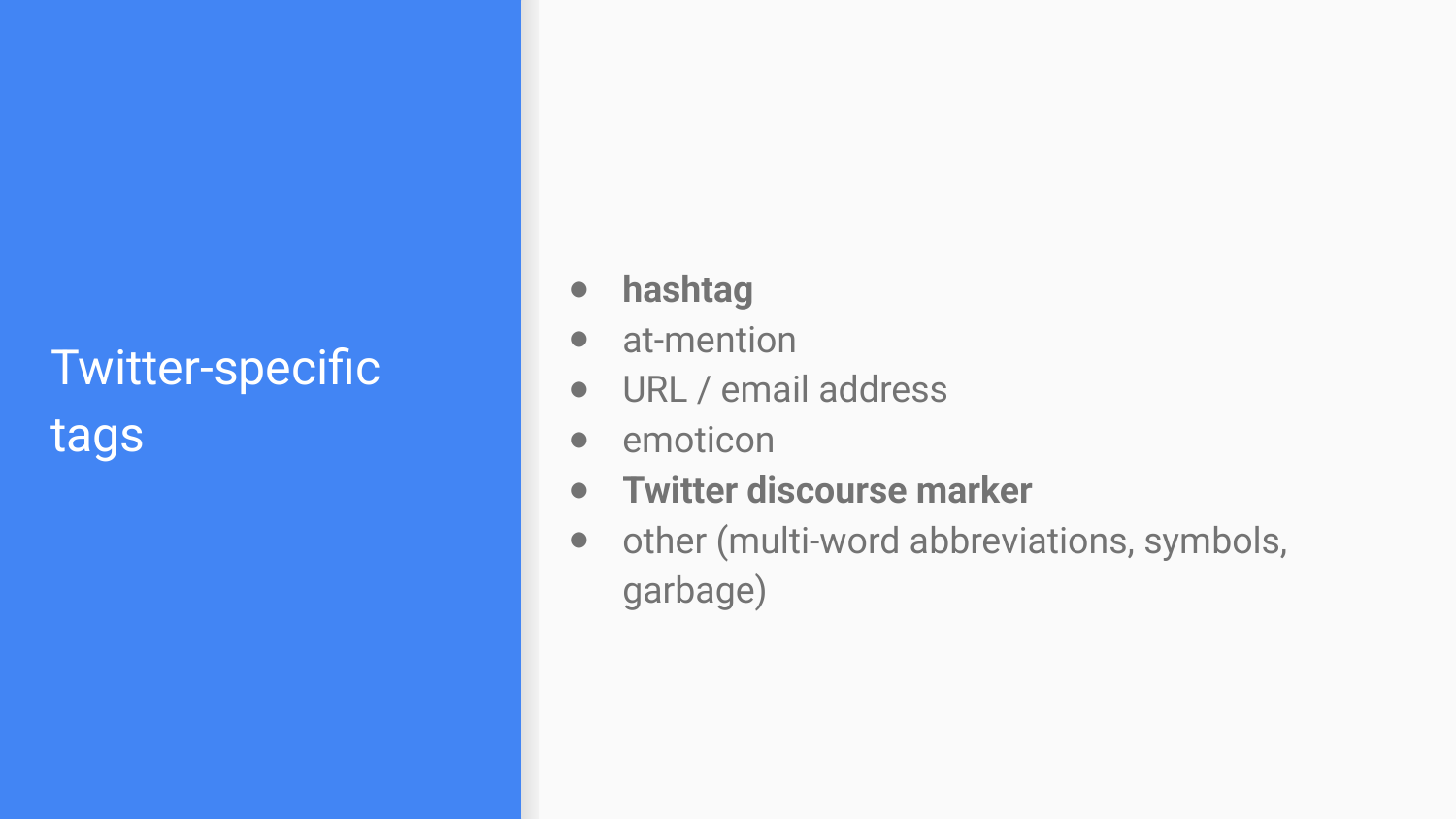

hashtag
at-mention
URL / email address
emoticon
Twitter discourse marker
other (multi-word abbreviations, symbols, garbage)
# Twitter-specific tags